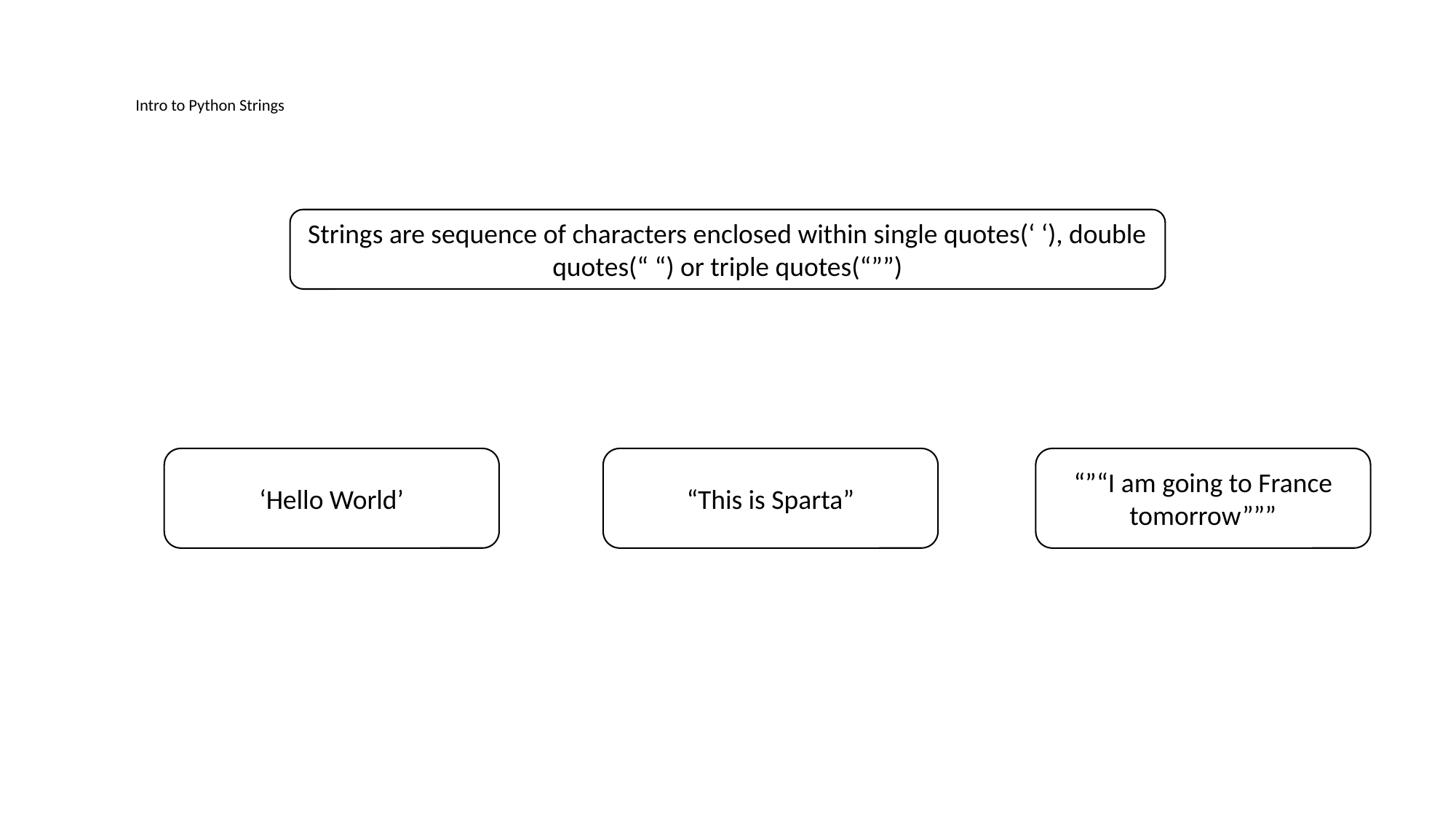

# Intro to Python Strings
Strings are sequence of characters enclosed within single quotes(‘ ‘), double quotes(“ “) or triple quotes(“””)
“”“I am going to France tomorrow”””
‘Hello World’
“This is Sparta”